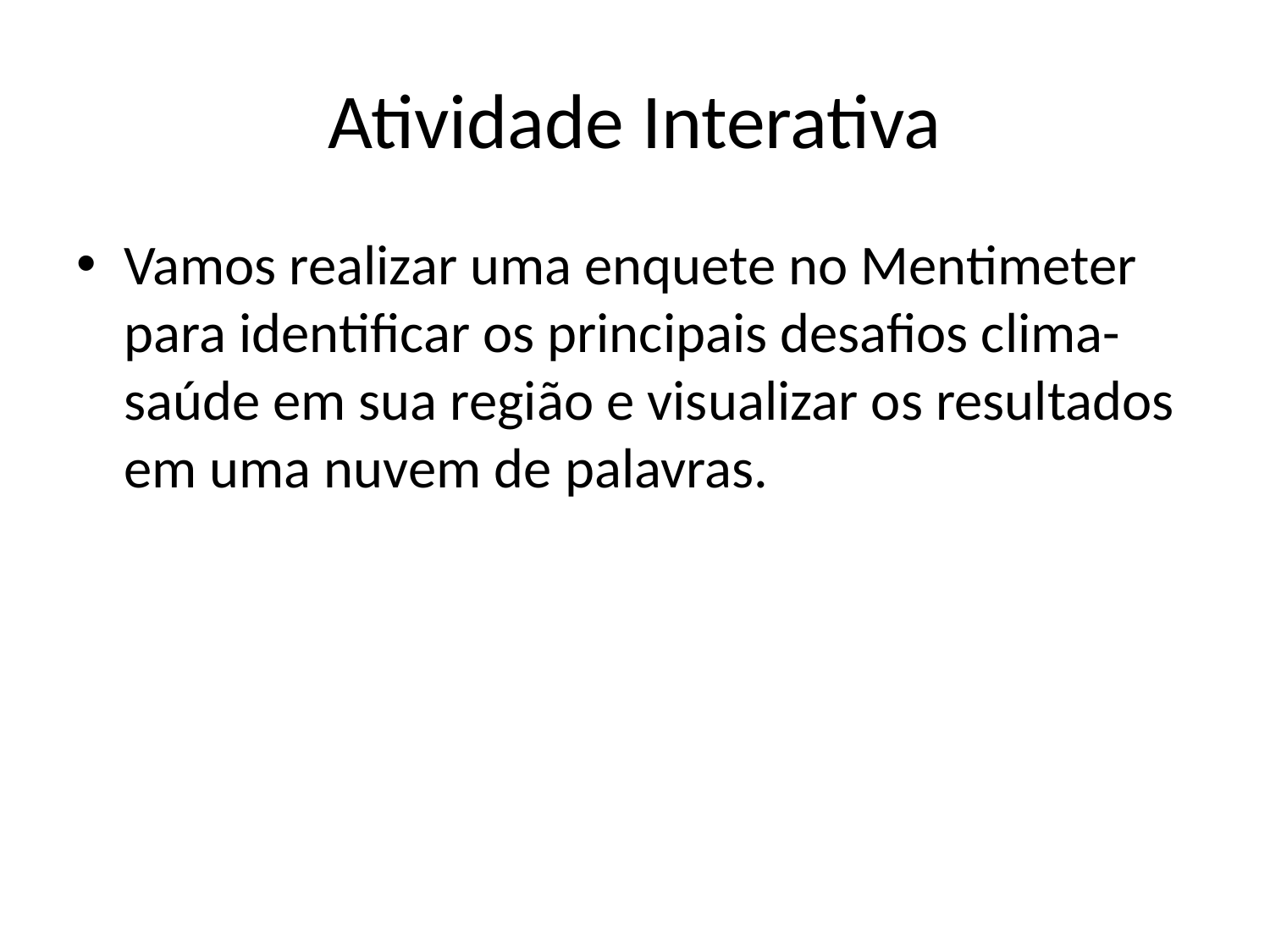

# Atividade Interativa
Vamos realizar uma enquete no Mentimeter para identificar os principais desafios clima-saúde em sua região e visualizar os resultados em uma nuvem de palavras.